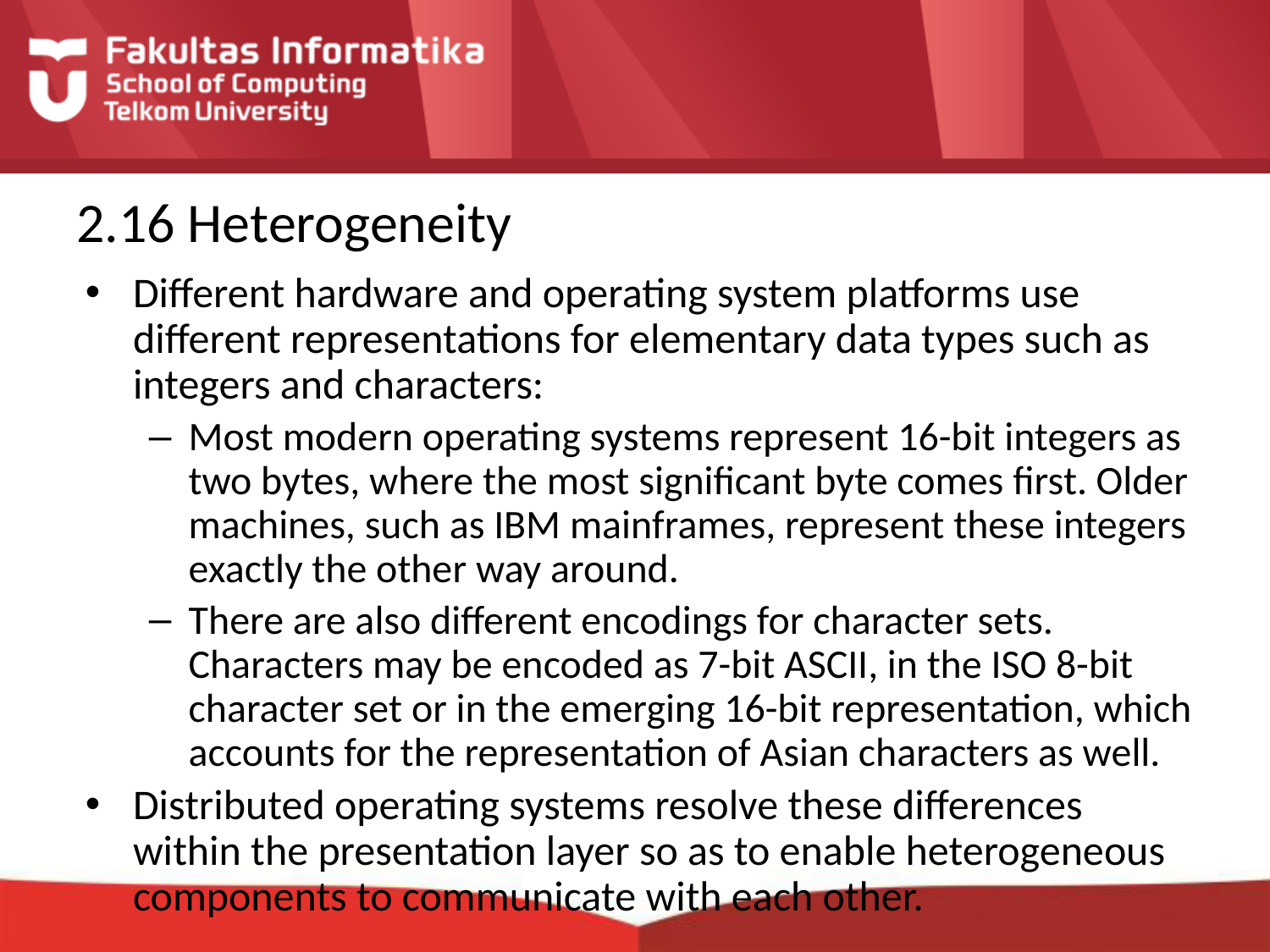

# 2.16 Heterogeneity
Different hardware and operating system platforms use different representations for elementary data types such as integers and characters:
Most modern operating systems represent 16-bit integers as two bytes, where the most significant byte comes first. Older machines, such as IBM mainframes, represent these integers exactly the other way around.
There are also different encodings for character sets. Characters may be encoded as 7-bit ASCII, in the ISO 8-bit character set or in the emerging 16-bit representation, which accounts for the representation of Asian characters as well.
Distributed operating systems resolve these differences within the presentation layer so as to enable heterogeneous components to communicate with each other.